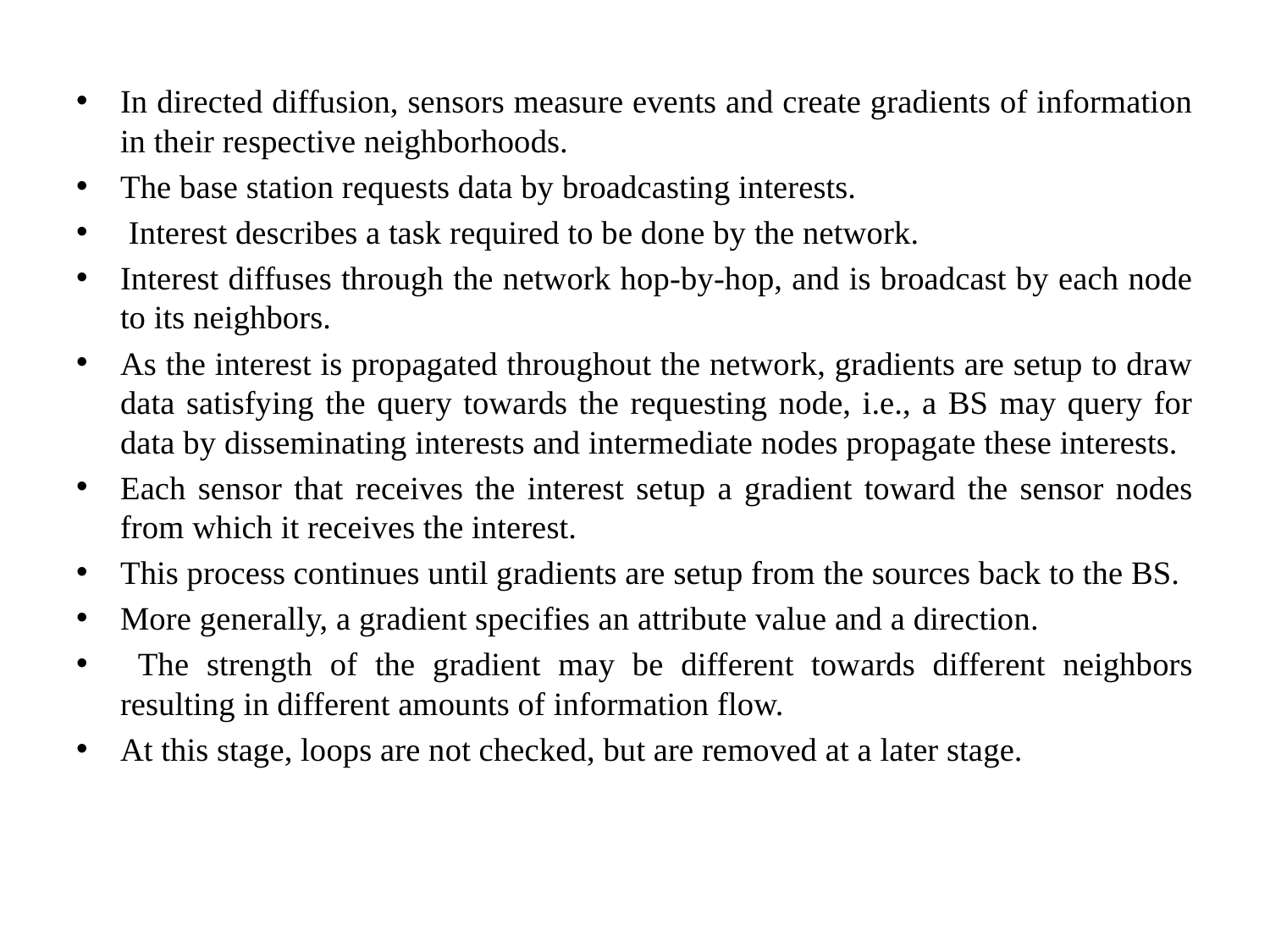

#
In directed diffusion, sensors measure events and create gradients of information in their respective neighborhoods.
The base station requests data by broadcasting interests.
 Interest describes a task required to be done by the network.
Interest diffuses through the network hop-by-hop, and is broadcast by each node to its neighbors.
As the interest is propagated throughout the network, gradients are setup to draw data satisfying the query towards the requesting node, i.e., a BS may query for data by disseminating interests and intermediate nodes propagate these interests.
Each sensor that receives the interest setup a gradient toward the sensor nodes from which it receives the interest.
This process continues until gradients are setup from the sources back to the BS.
More generally, a gradient specifies an attribute value and a direction.
 The strength of the gradient may be different towards different neighbors resulting in different amounts of information flow.
At this stage, loops are not checked, but are removed at a later stage.